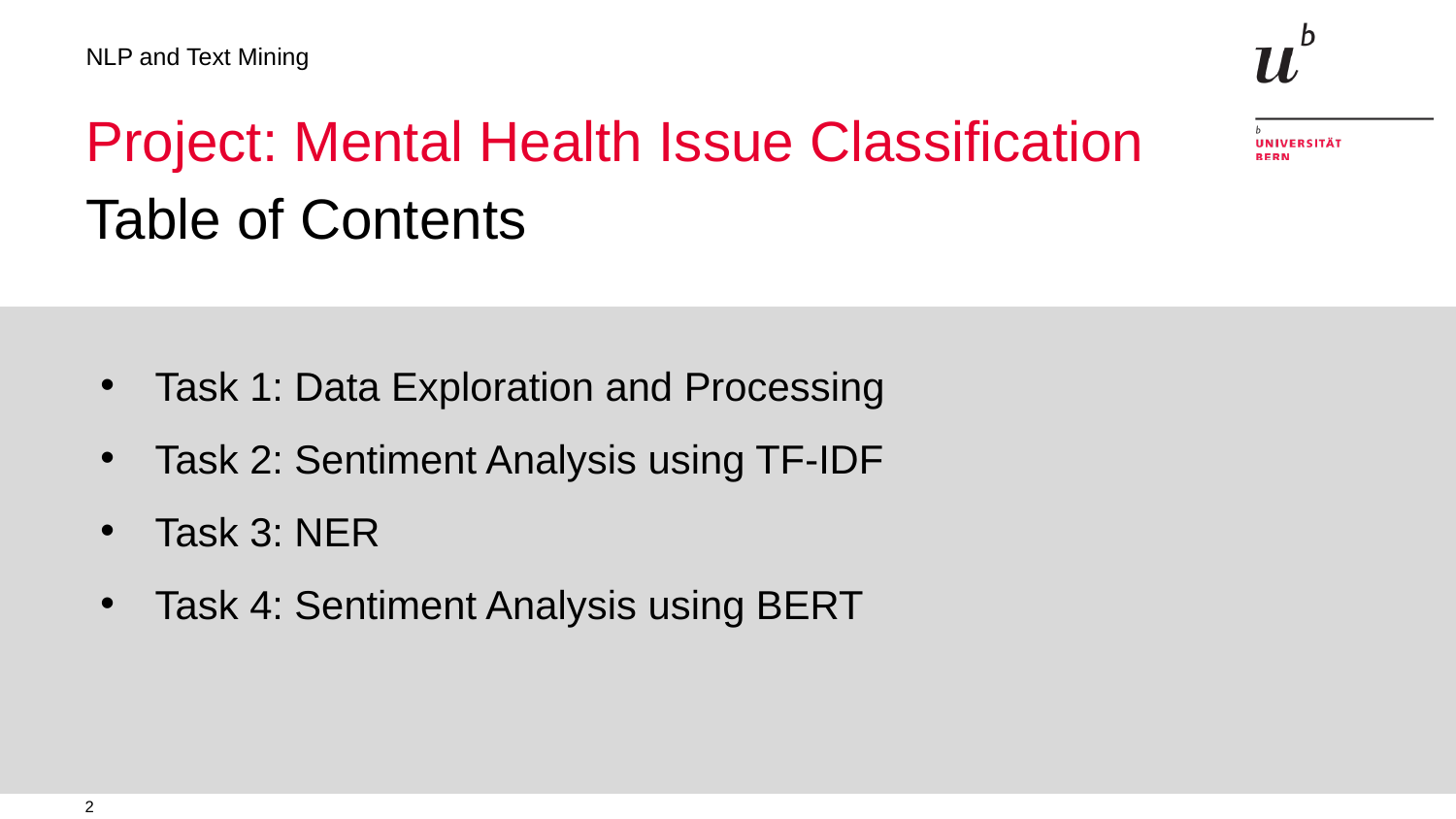

NLP and Text Mining
Project: Mental Health Issue Classification
Table of Contents
Task 1: Data Exploration and Processing
Task 2: Sentiment Analysis using TF-IDF
Task 3: NER
Task 4: Sentiment Analysis using BERT